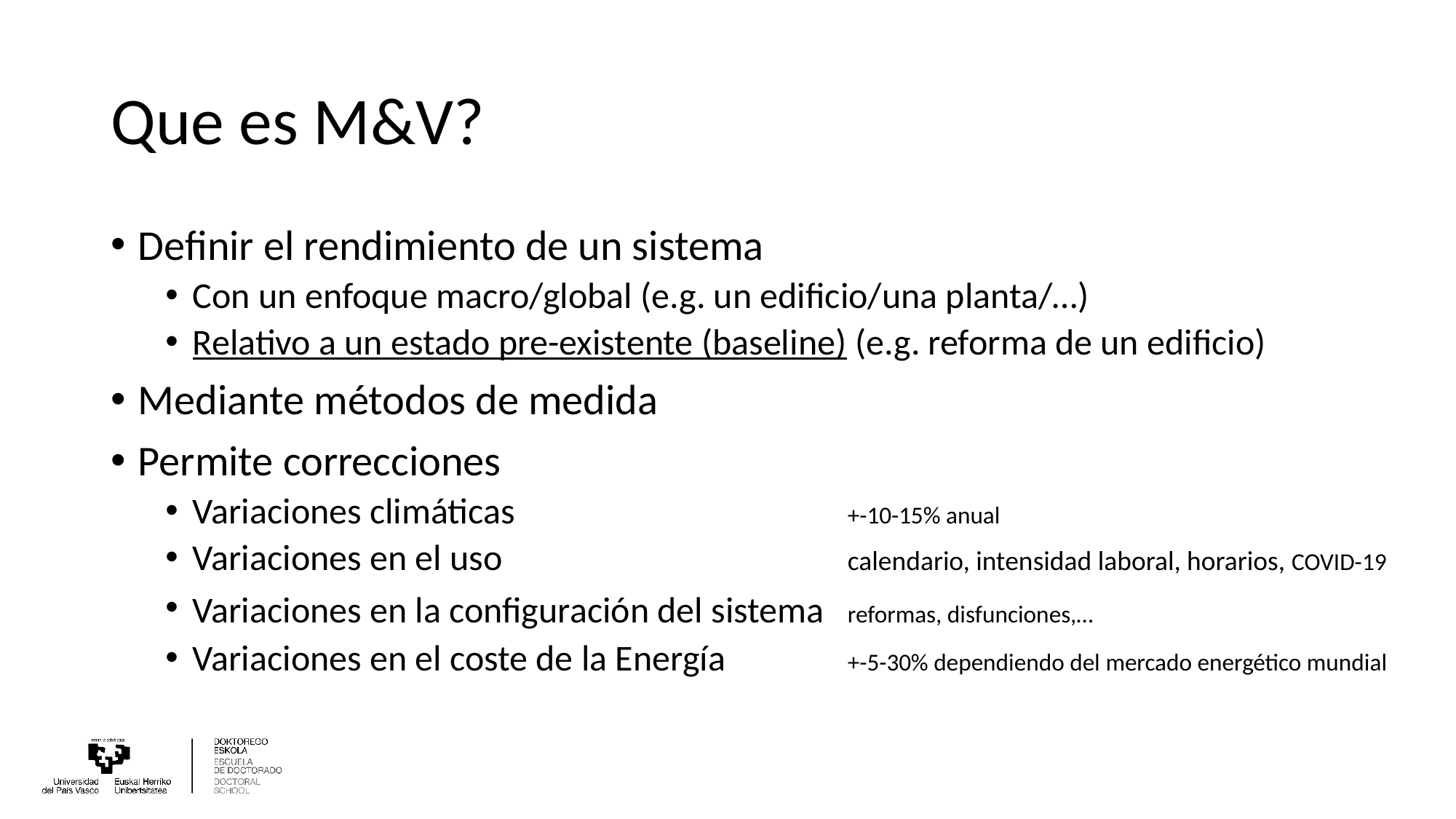

# Que es M&V?
Definir el rendimiento de un sistema
Con un enfoque macro/global (e.g. un edificio/una planta/…)
Relativo a un estado pre-existente (baseline) (e.g. reforma de un edificio)
Mediante métodos de medida
Permite correcciones
Variaciones climáticas				+-10-15% anual
Variaciones en el uso				calendario, intensidad laboral, horarios, COVID-19
Variaciones en la configuración del sistema	reformas, disfunciones,…
Variaciones en el coste de la Energía		+-5-30% dependiendo del mercado energético mundial